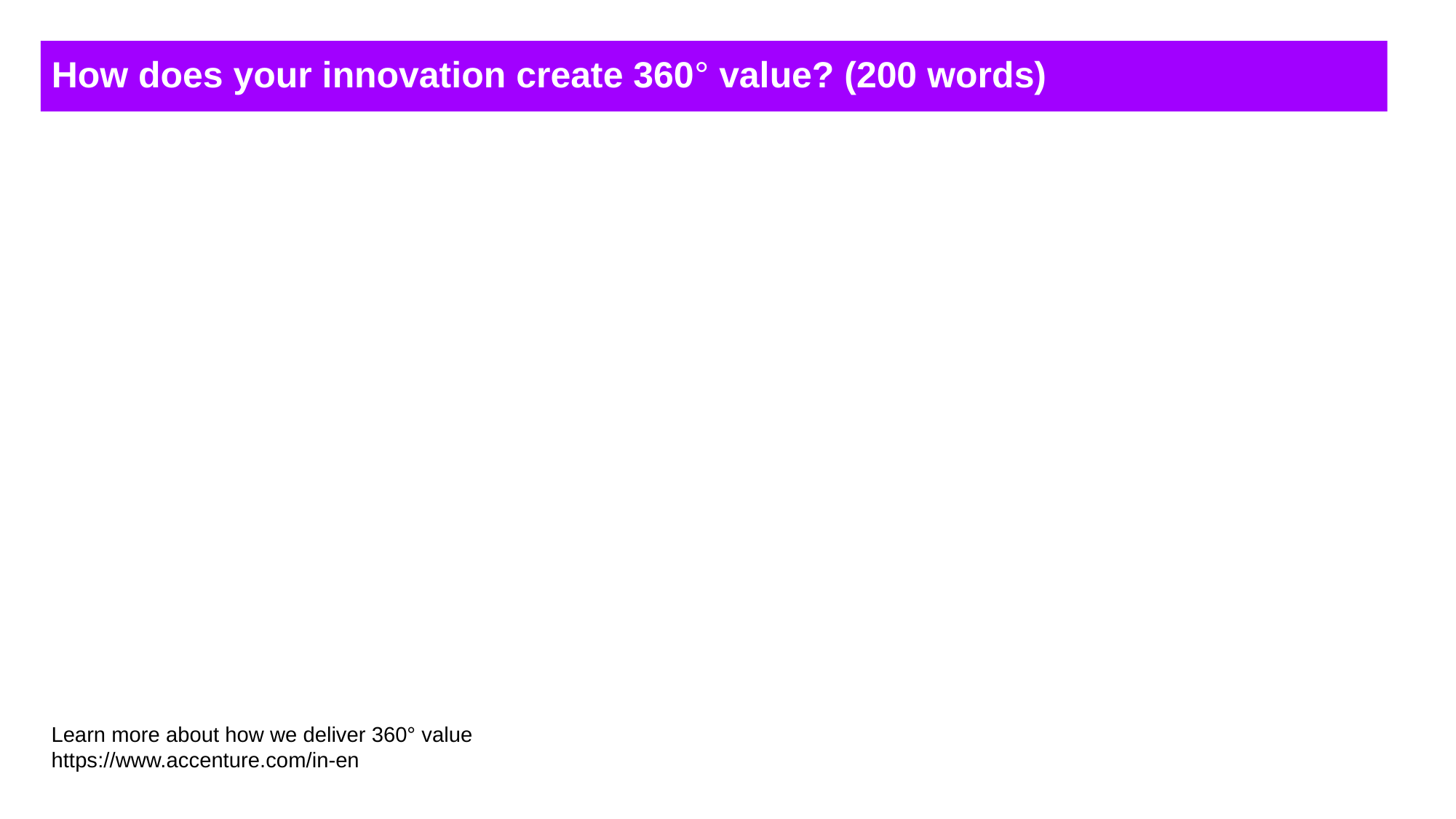

How does your innovation create 360° value? (200 words)
Learn more about how we deliver 360° value
https://www.accenture.com/in-en